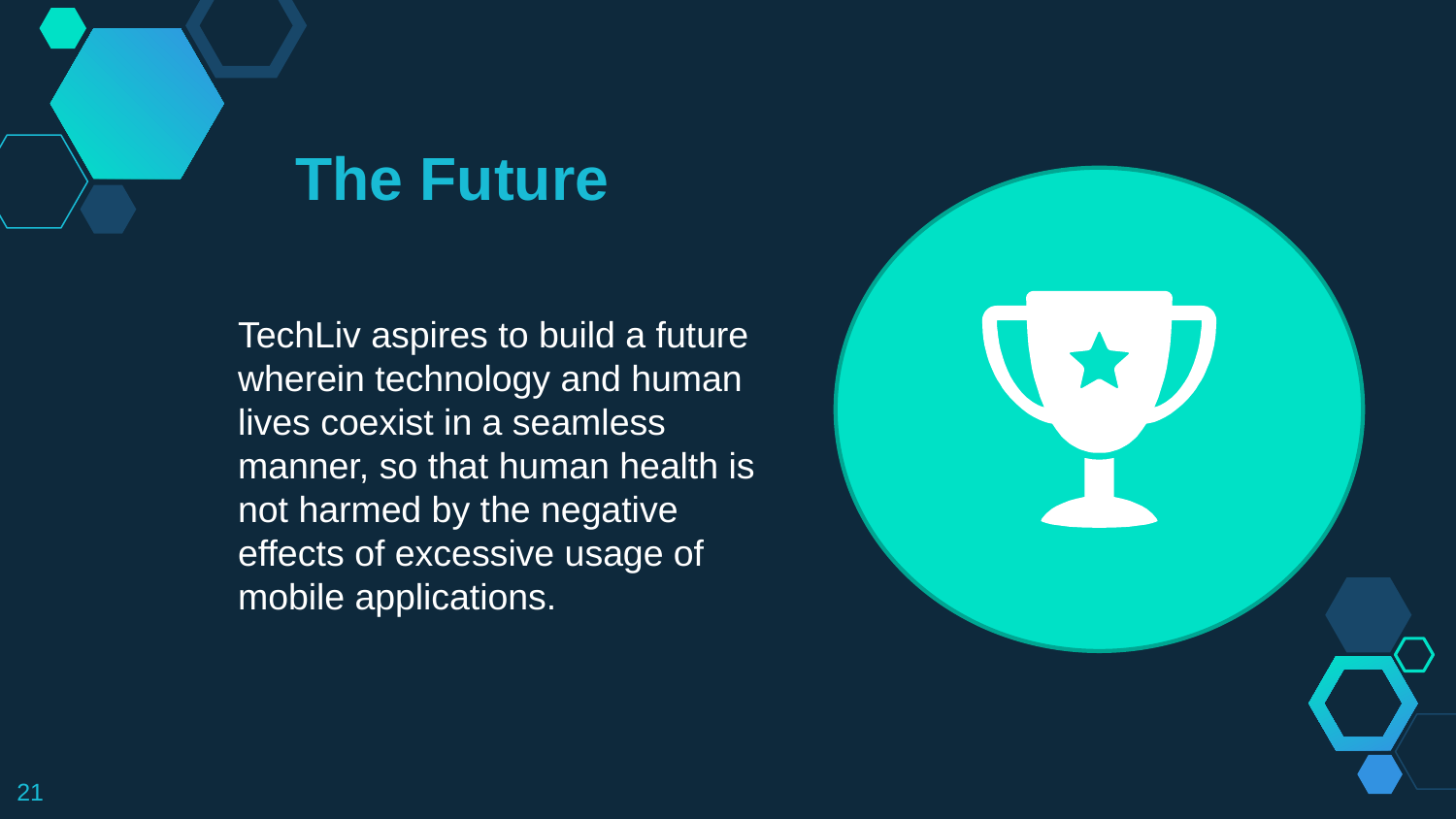

The Future

TechLiv aspires to build a future wherein technology and human lives coexist in a seamless manner, so that human health is not harmed by the negative effects of excessive usage of mobile applications.
21